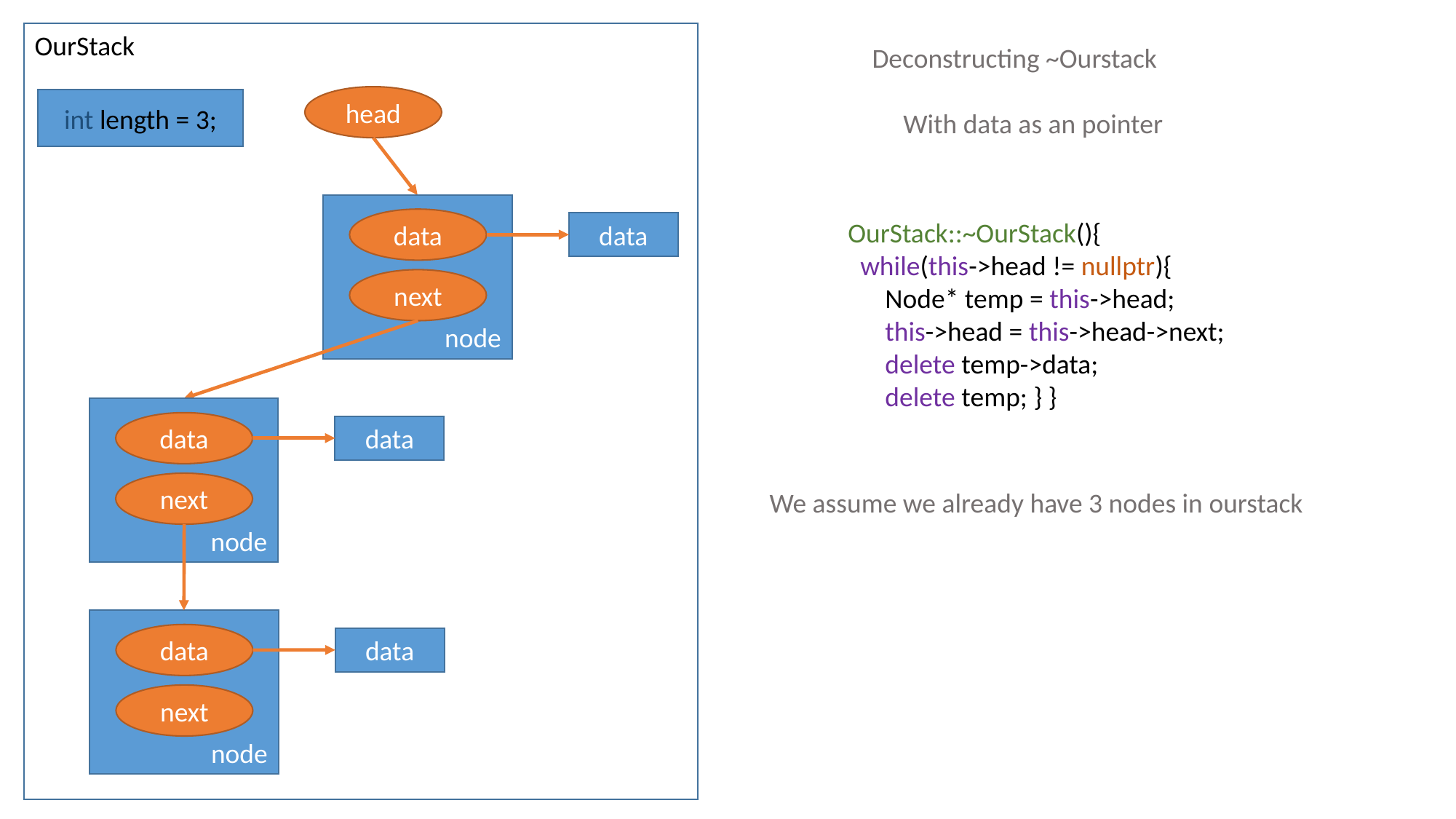

OurStack
Deconstructing ~Ourstack
head
int length = 3;
With data as an pointer
node
data
OurStack::~OurStack(){
  while(this->head != nullptr){
      Node* temp = this->head;
      this->head = this->head->next;
      delete temp->data;
      delete temp; } }
data
next
node
data
data
next
We assume we already have 3 nodes in ourstack
node
data
data
next